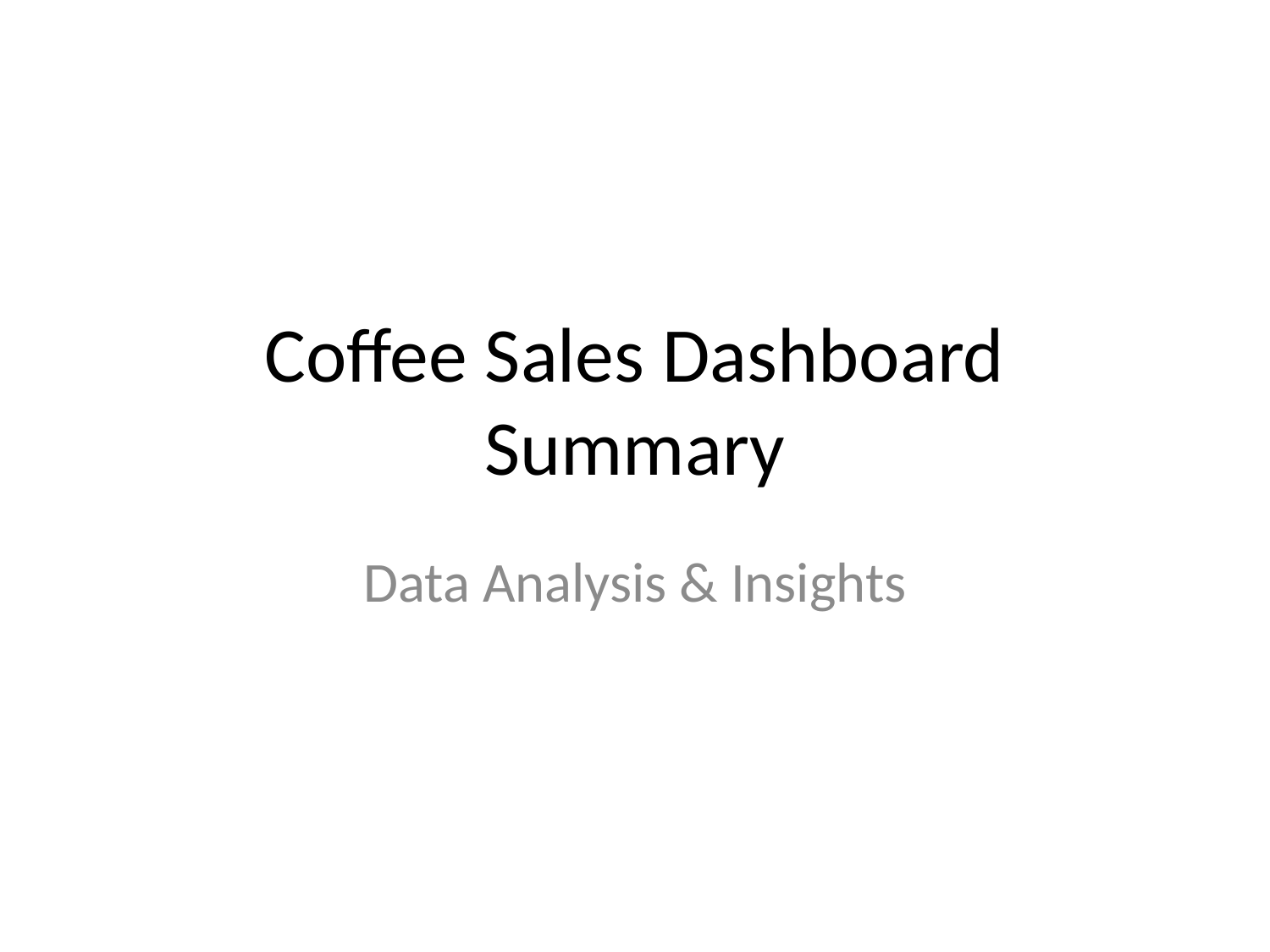

# Coffee Sales Dashboard Summary
Data Analysis & Insights